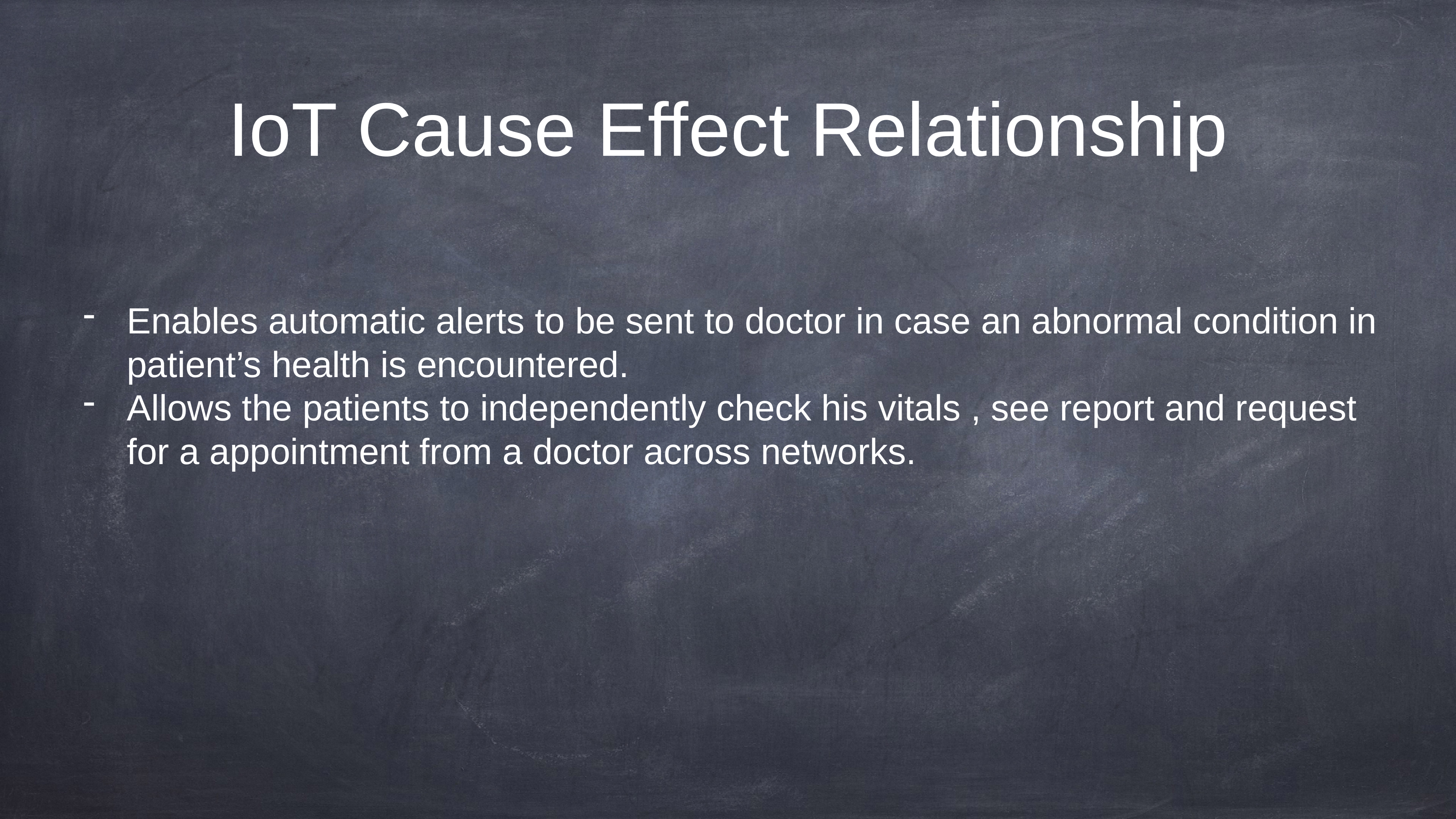

# IoT Cause Effect Relationship
Enables automatic alerts to be sent to doctor in case an abnormal condition in patient’s health is encountered.
Allows the patients to independently check his vitals , see report and request for a appointment from a doctor across networks.